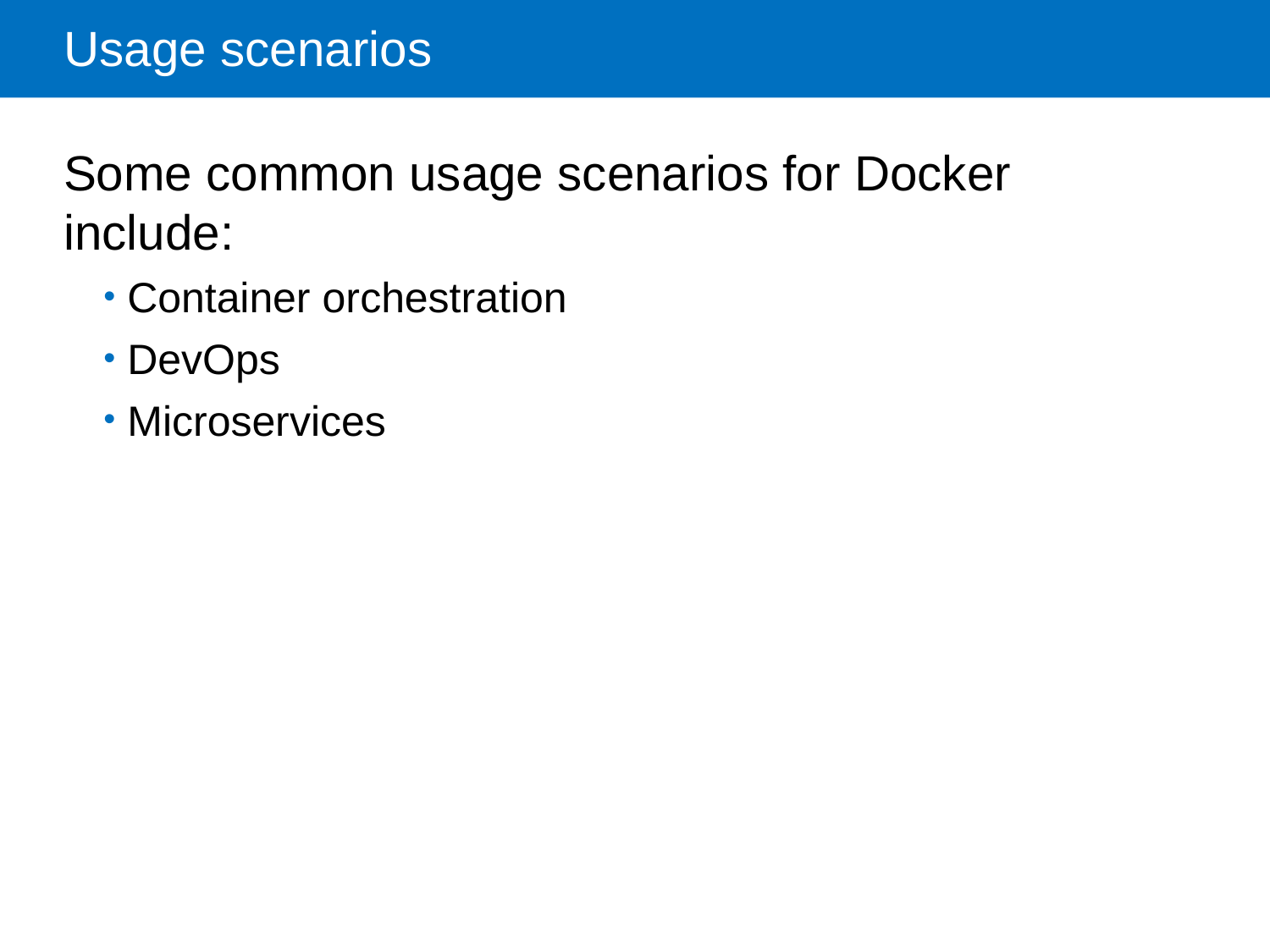

# Usage scenarios
Some common usage scenarios for Docker include:
Container orchestration
DevOps
Microservices